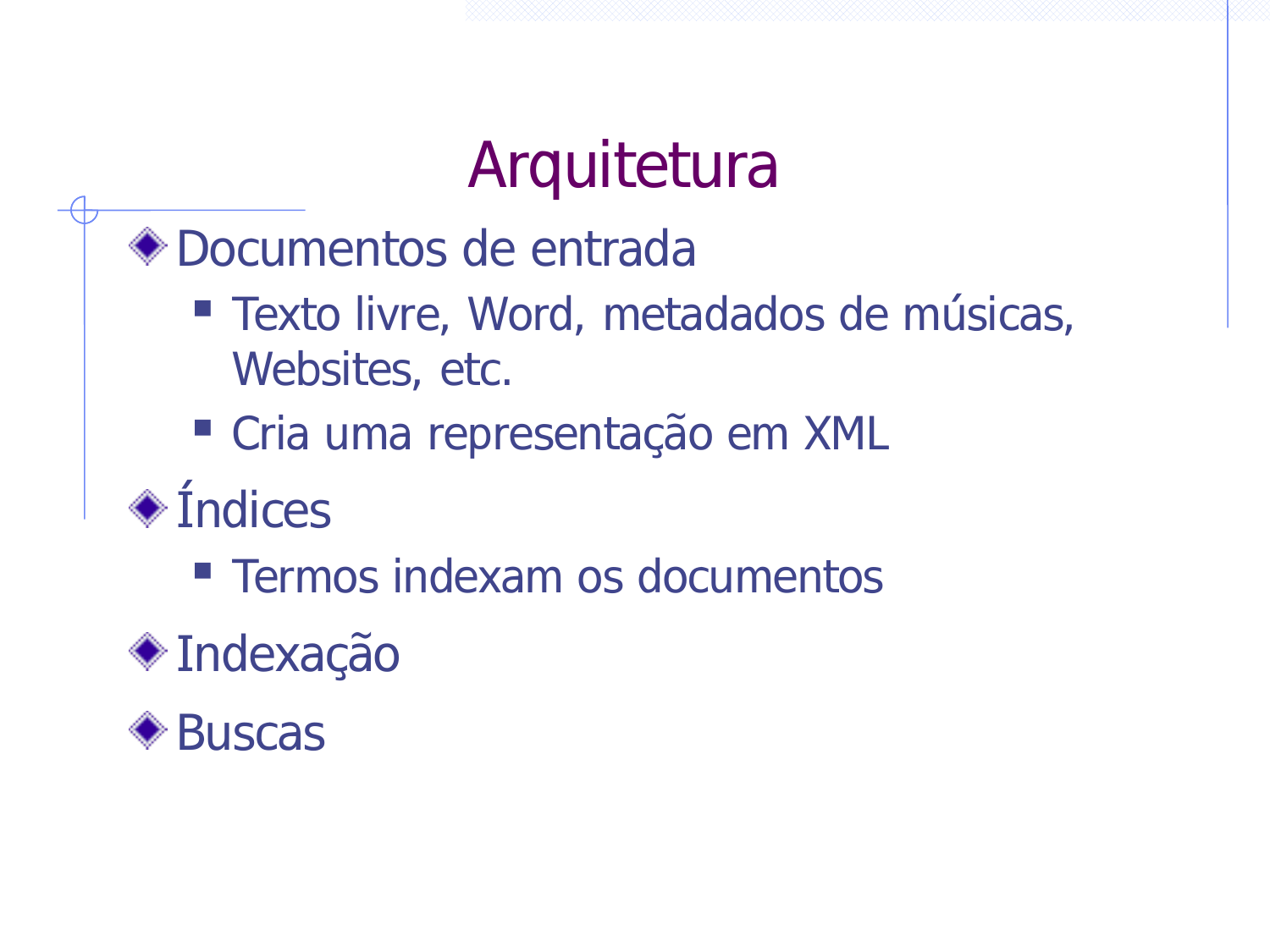

Arquitetura
Documentos de entrada
Texto livre, Word, metadados de músicas, Websites, etc.
Cria uma representação em XML
Índices
Termos indexam os documentos
Indexação
Buscas